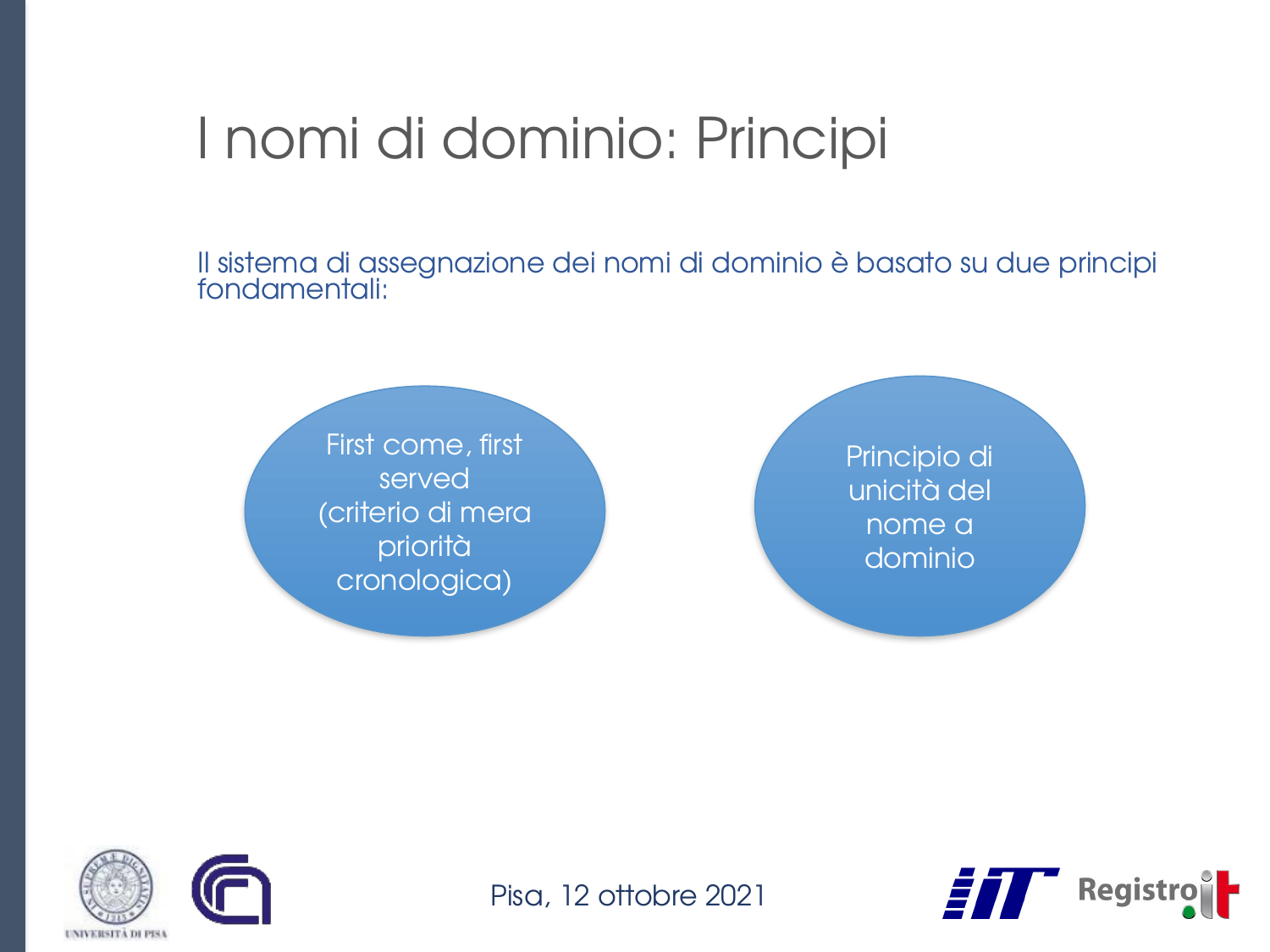

# I nomi di dominio: Principi
Il sistema di assegnazione dei nomi di dominio è basato su due principi fondamentali:

Principio di unicità del nome a dominio
First come, first served
(criterio di mera priorità cronologica)
Pisa, 12 ottobre 2021